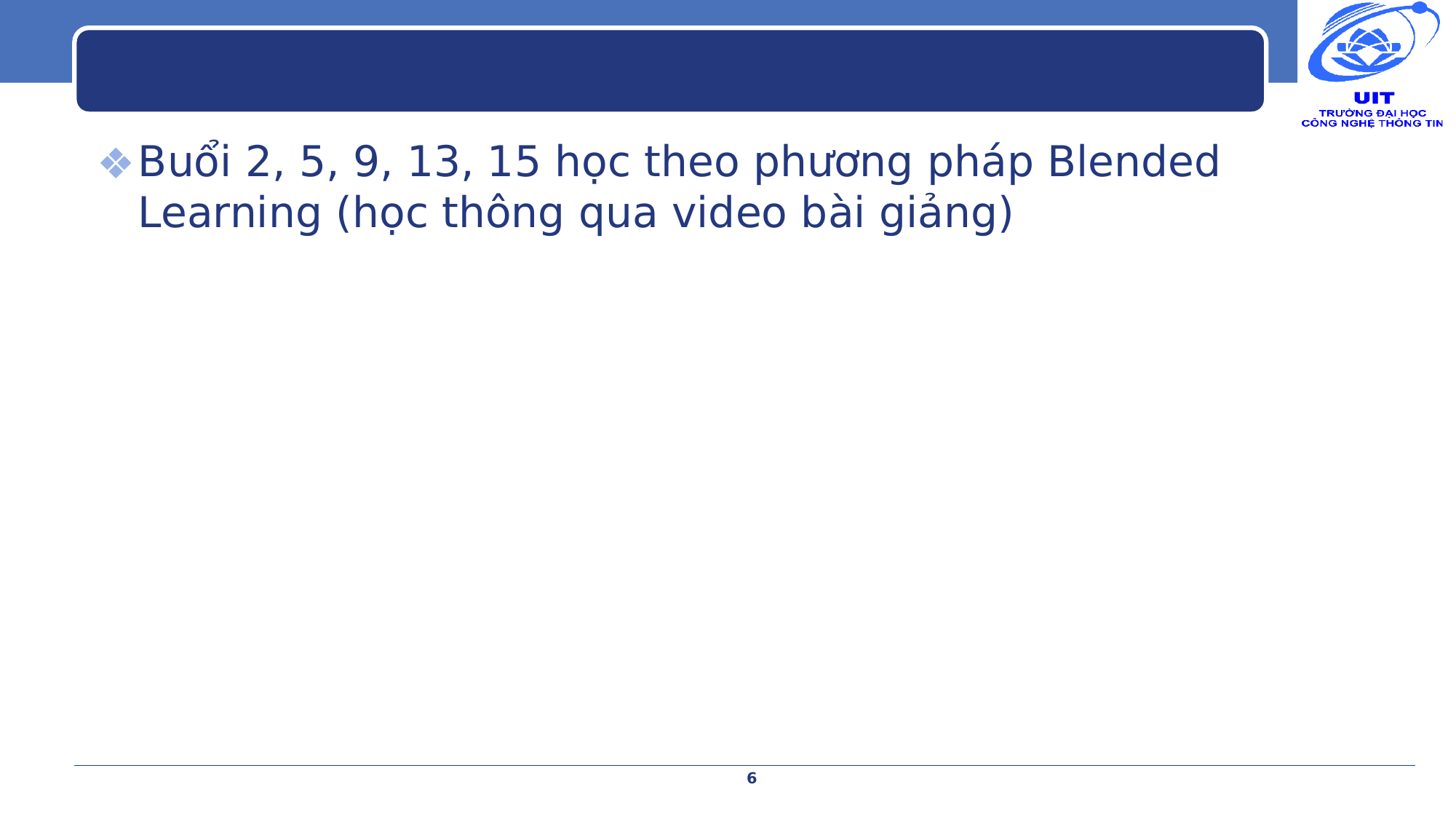

#
Buổi 2, 5, 9, 13, 15 học theo phương pháp Blended Learning (học thông qua video bài giảng)
6